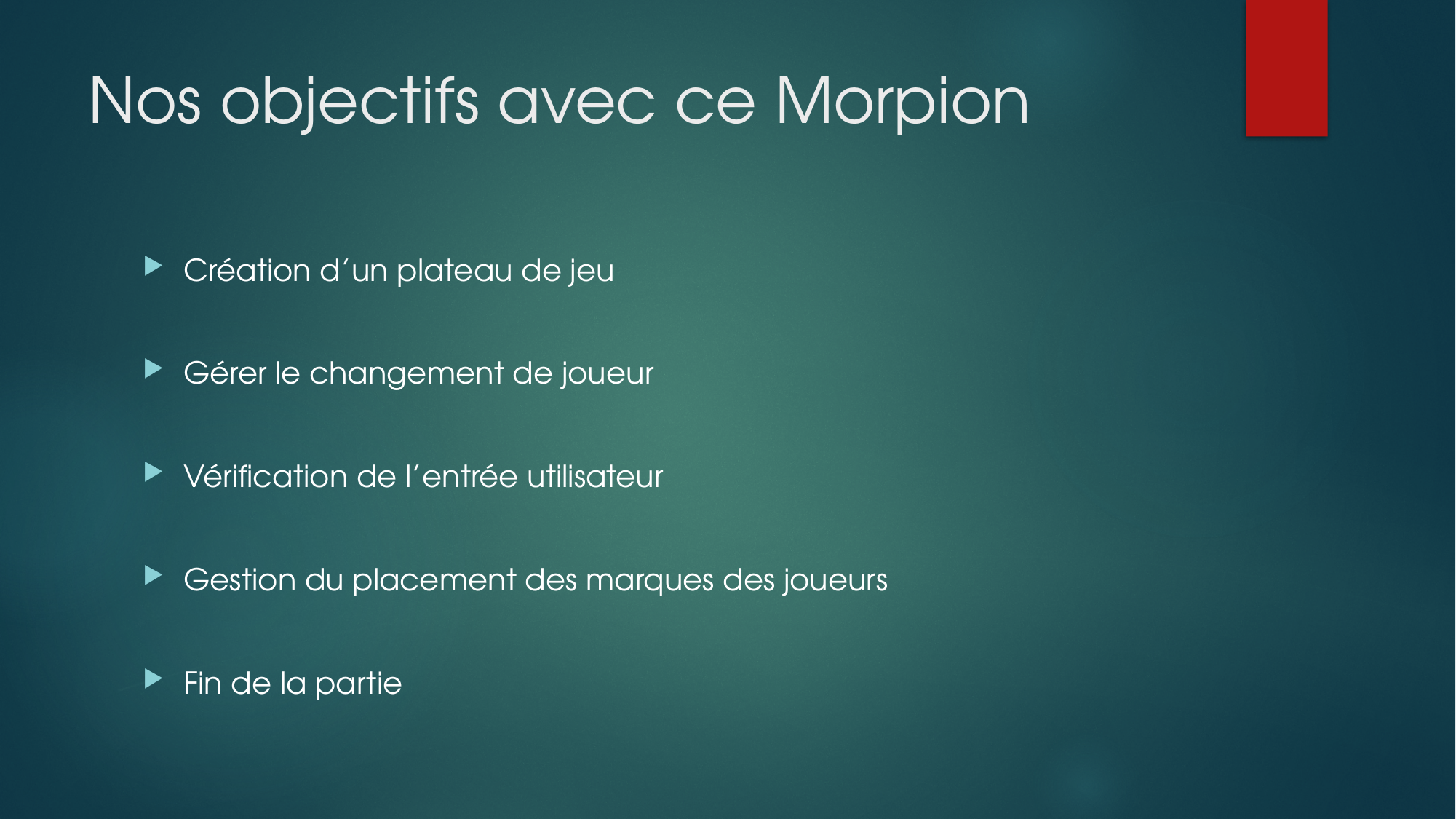

# Nos objectifs avec ce Morpion
Création d’un plateau de jeu

Gérer le changement de joueur

Vérification de l’entrée utilisateur

Gestion du placement des marques des joueurs

Fin de la partie